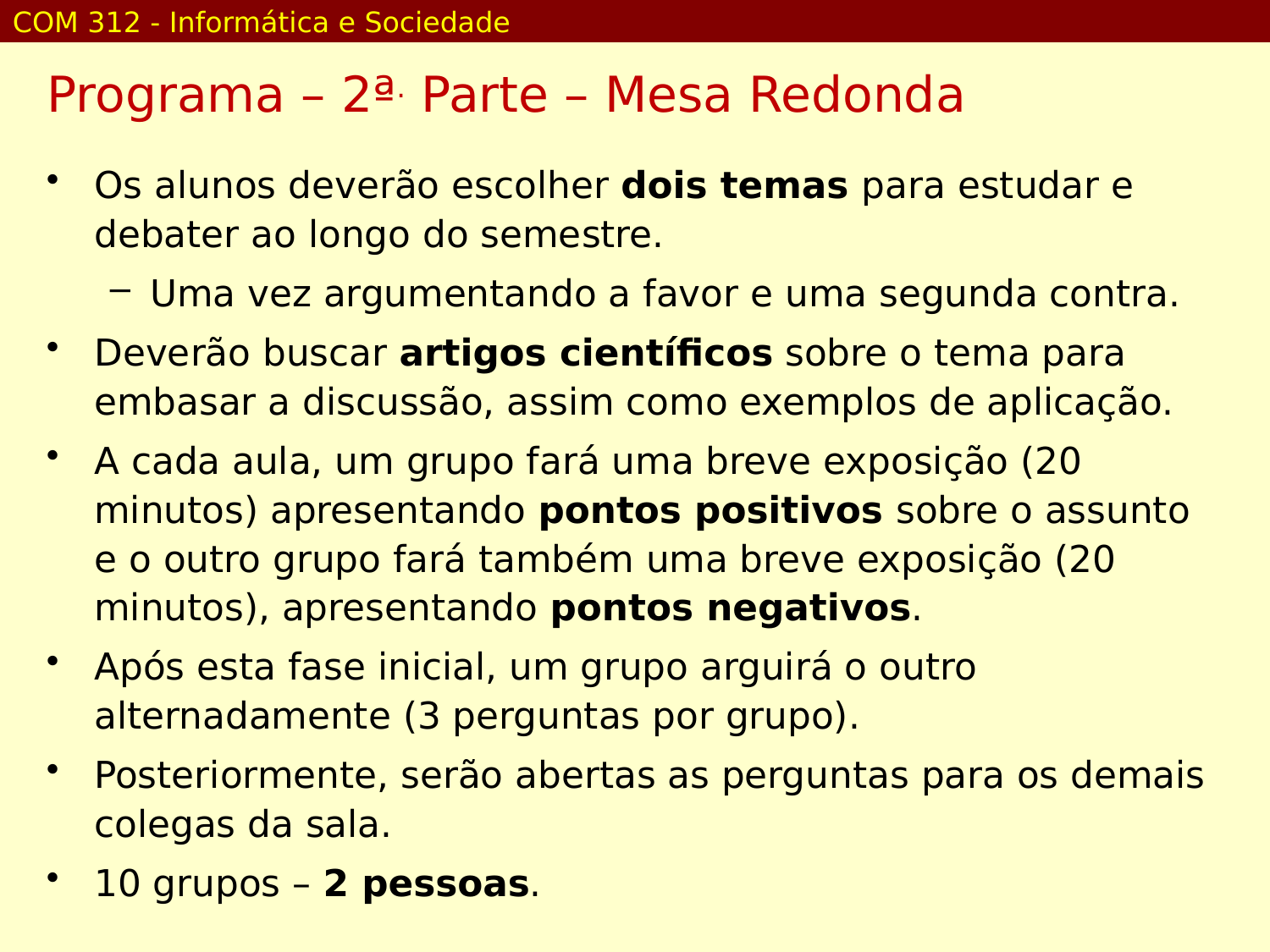

COM 312 - Informática e Sociedade
Programa – 2ª. Parte – Mesa Redonda
Os alunos deverão escolher dois temas para estudar e debater ao longo do semestre.
Uma vez argumentando a favor e uma segunda contra.
Deverão buscar artigos científicos sobre o tema para embasar a discussão, assim como exemplos de aplicação.
A cada aula, um grupo fará uma breve exposição (20 minutos) apresentando pontos positivos sobre o assunto e o outro grupo fará também uma breve exposição (20 minutos), apresentando pontos negativos.
Após esta fase inicial, um grupo arguirá o outro alternadamente (3 perguntas por grupo).
Posteriormente, serão abertas as perguntas para os demais colegas da sala.
10 grupos – 2 pessoas.